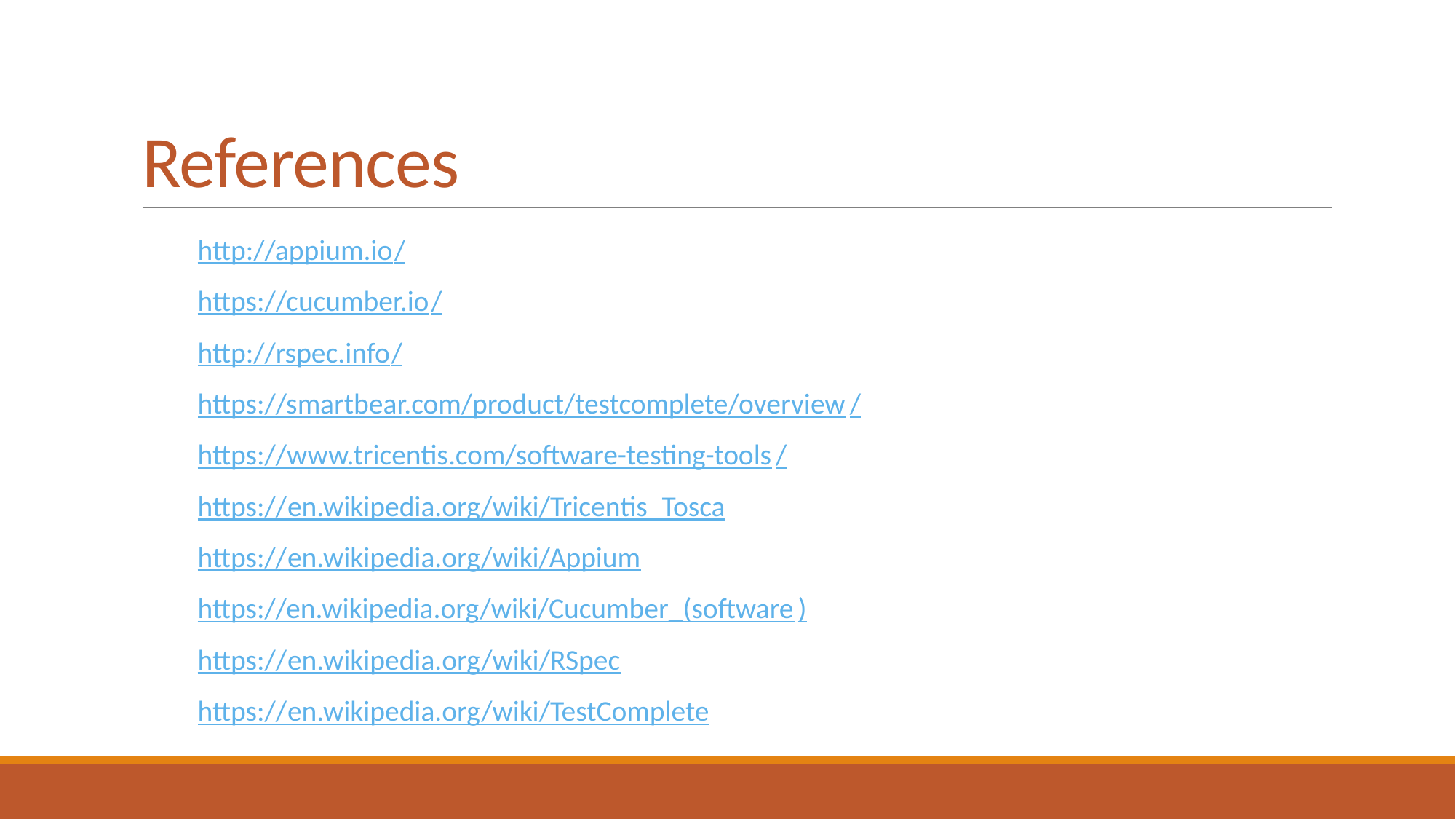

# References
http://appium.io/
https://cucumber.io/
http://rspec.info/
https://smartbear.com/product/testcomplete/overview/
https://www.tricentis.com/software-testing-tools/
https://en.wikipedia.org/wiki/Tricentis_Tosca
https://en.wikipedia.org/wiki/Appium
https://en.wikipedia.org/wiki/Cucumber_(software)
https://en.wikipedia.org/wiki/RSpec
https://en.wikipedia.org/wiki/TestComplete